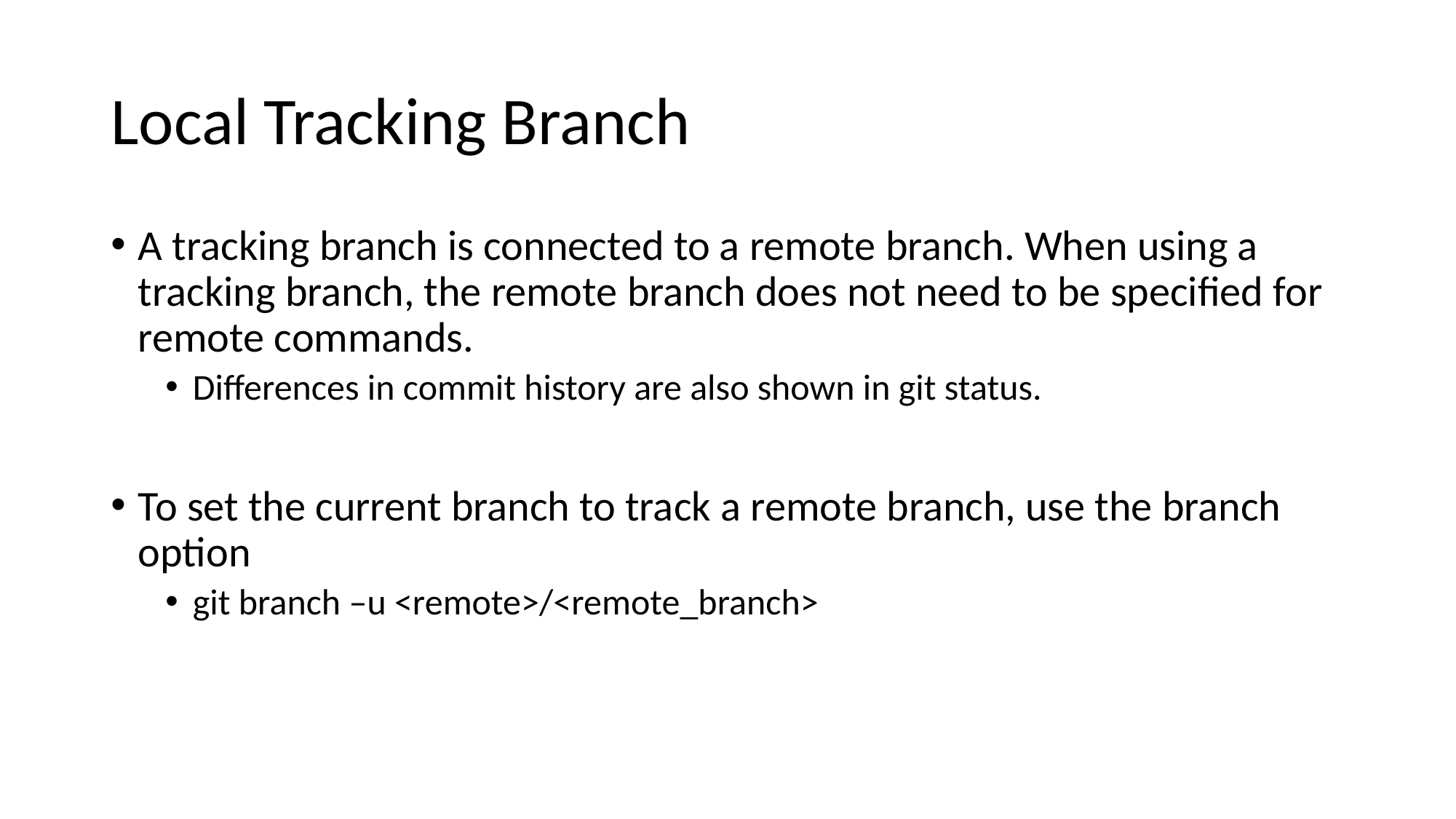

# Local Tracking Branch
A tracking branch is connected to a remote branch. When using a tracking branch, the remote branch does not need to be specified for remote commands.
Differences in commit history are also shown in git status.

To set the current branch to track a remote branch, use the branch option
git branch –u <remote>/<remote_branch>